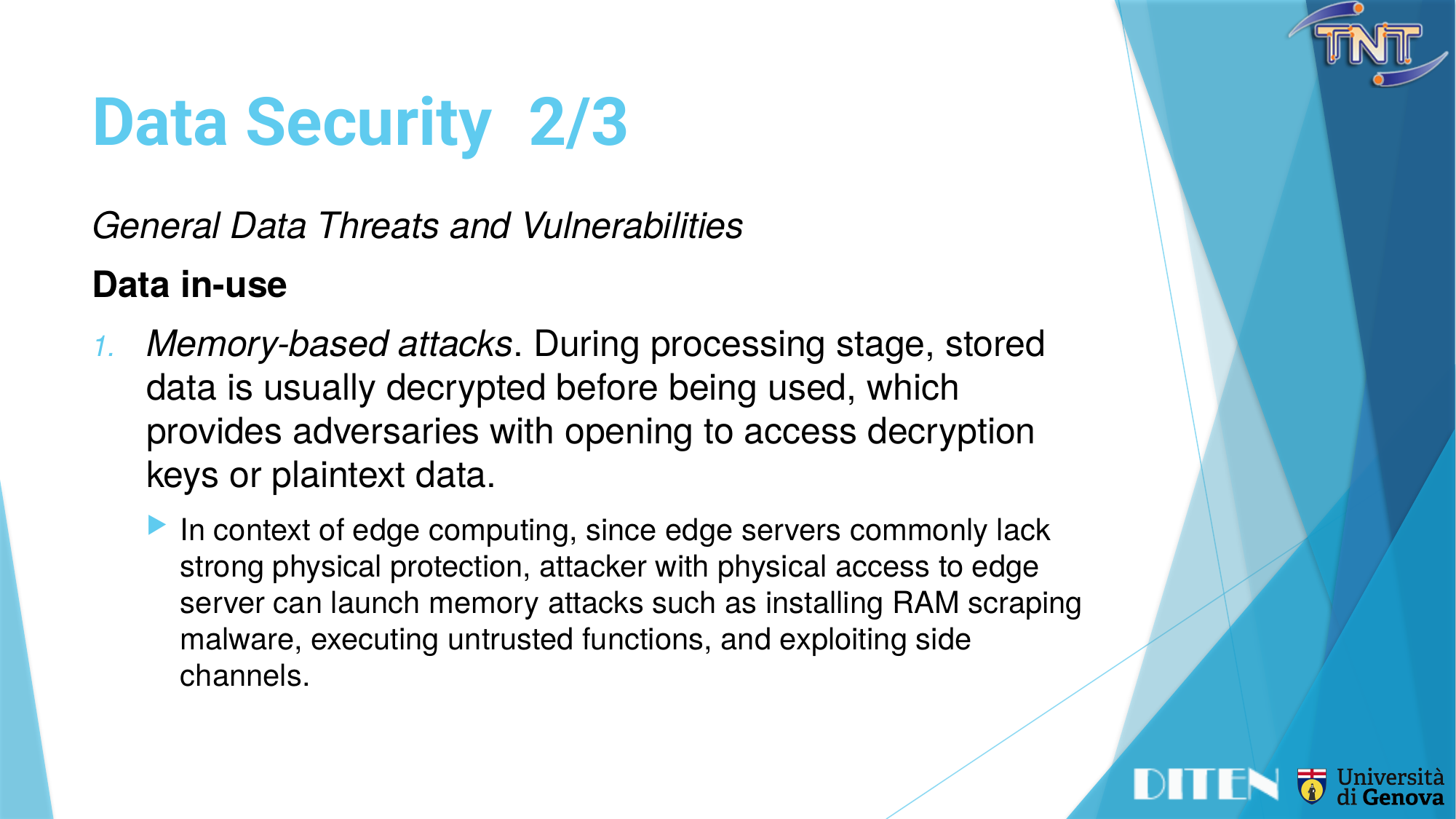

# Data Security	2/3
General Data Threats and Vulnerabilities
Data in-use
Memory-based attacks. During processing stage, stored data is usually decrypted before being used, which provides adversaries with opening to access decryption keys or plaintext data.
In context of edge computing, since edge servers commonly lack strong physical protection, attacker with physical access to edge server can launch memory attacks such as installing RAM scraping malware, executing untrusted functions, and exploiting side channels.